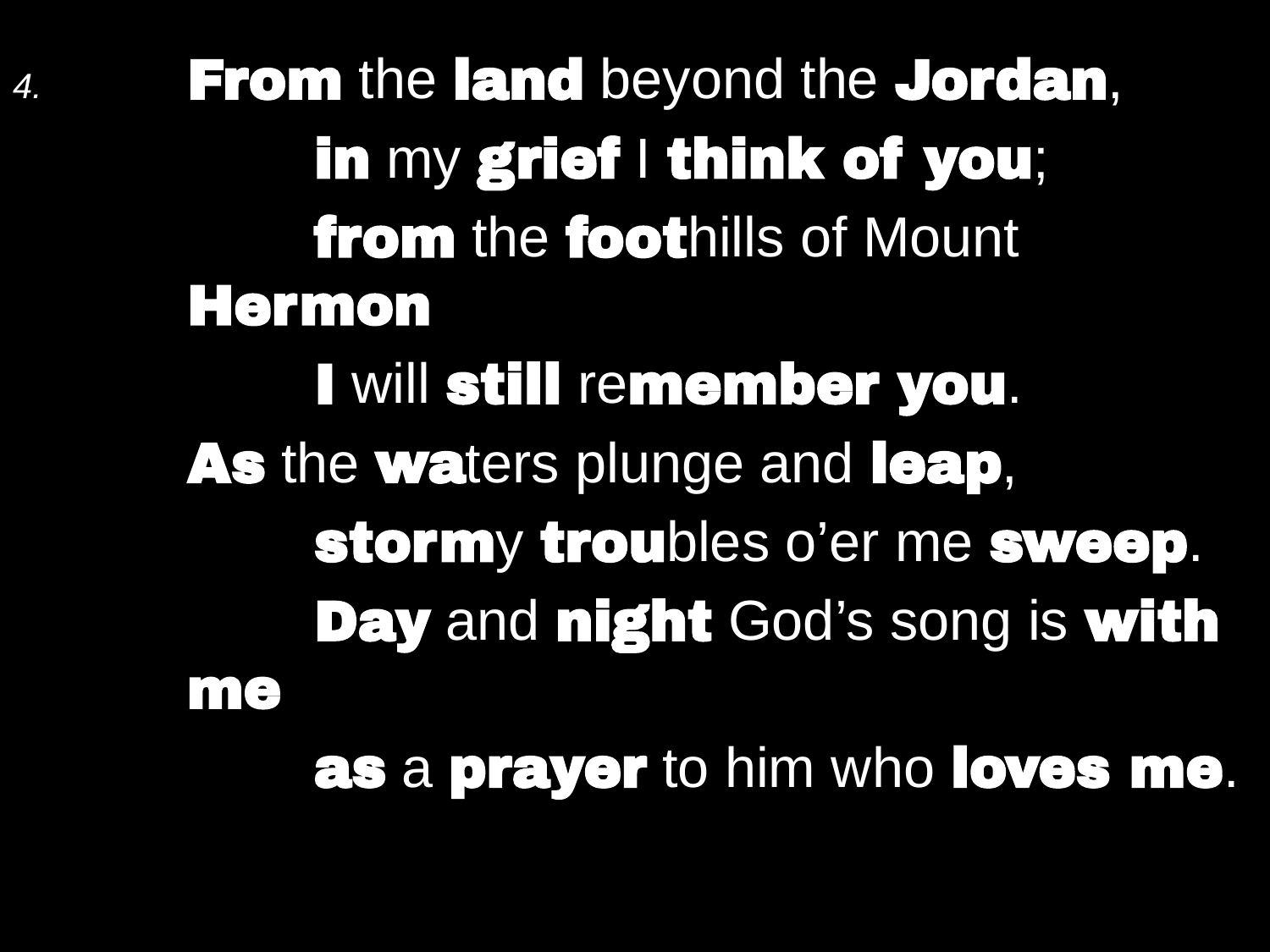

4.	From the land beyond the Jordan,
		in my grief I think of you;
		from the foothills of Mount Hermon
		I will still remember you.
	As the waters plunge and leap,
		stormy troubles o’er me sweep.
		Day and night God’s song is with me
		as a prayer to him who loves me.